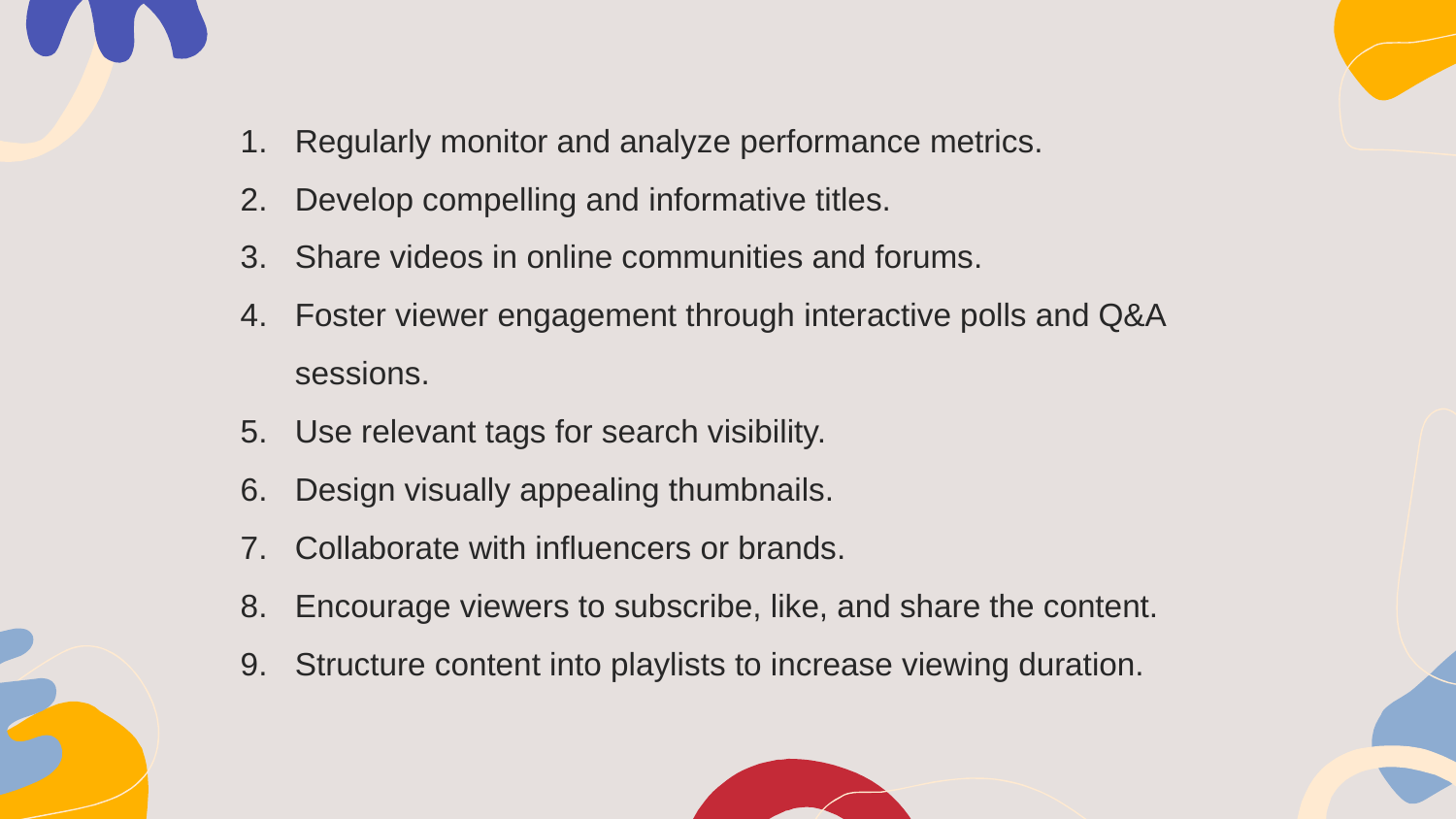

Regularly monitor and analyze performance metrics.
Develop compelling and informative titles.
Share videos in online communities and forums.
Foster viewer engagement through interactive polls and Q&A sessions.
Use relevant tags for search visibility.
Design visually appealing thumbnails.
Collaborate with influencers or brands.
Encourage viewers to subscribe, like, and share the content.
Structure content into playlists to increase viewing duration.